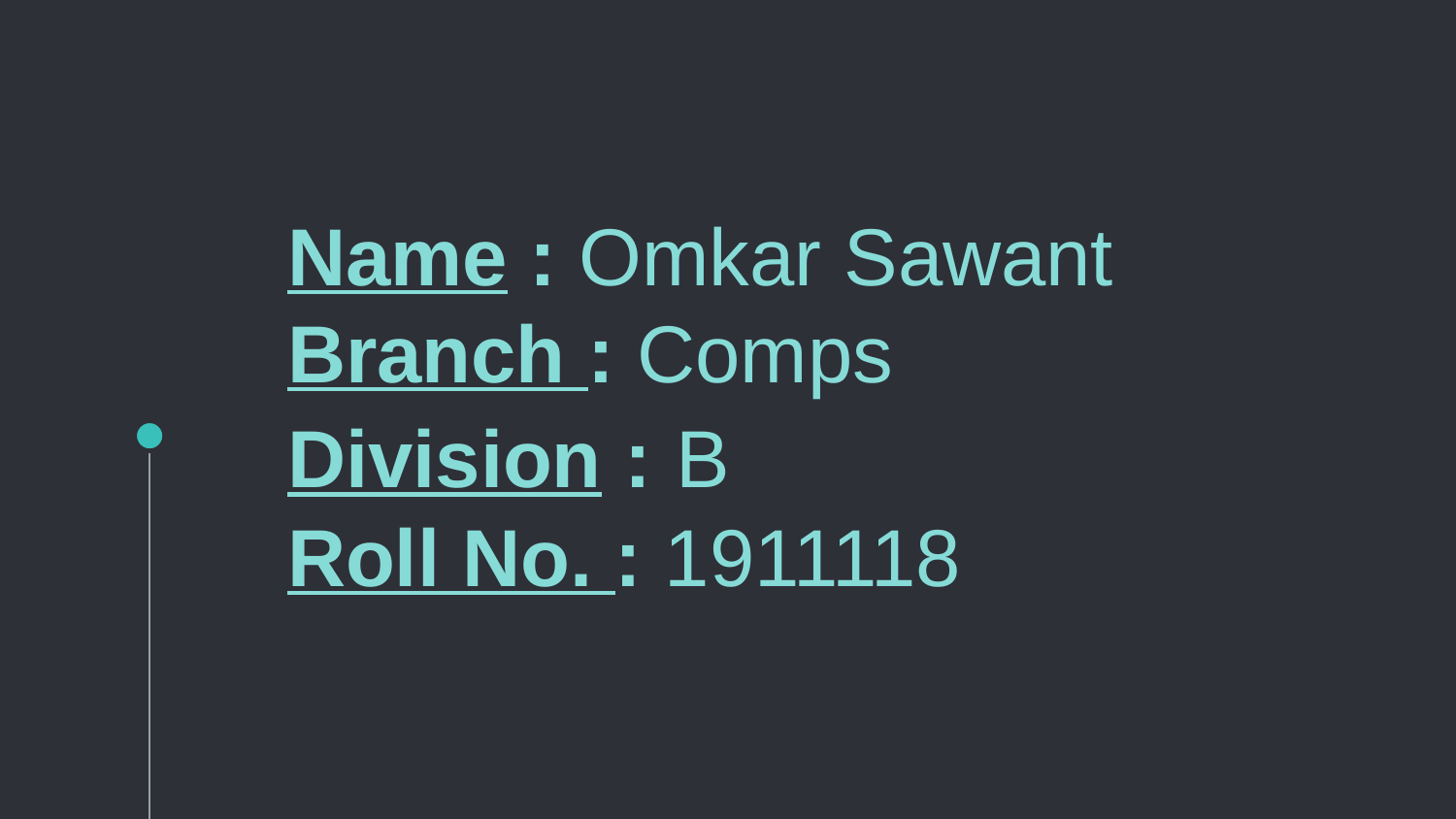

# Name : Omkar Sawant Branch : Comps Division : B Roll No. : 1911118